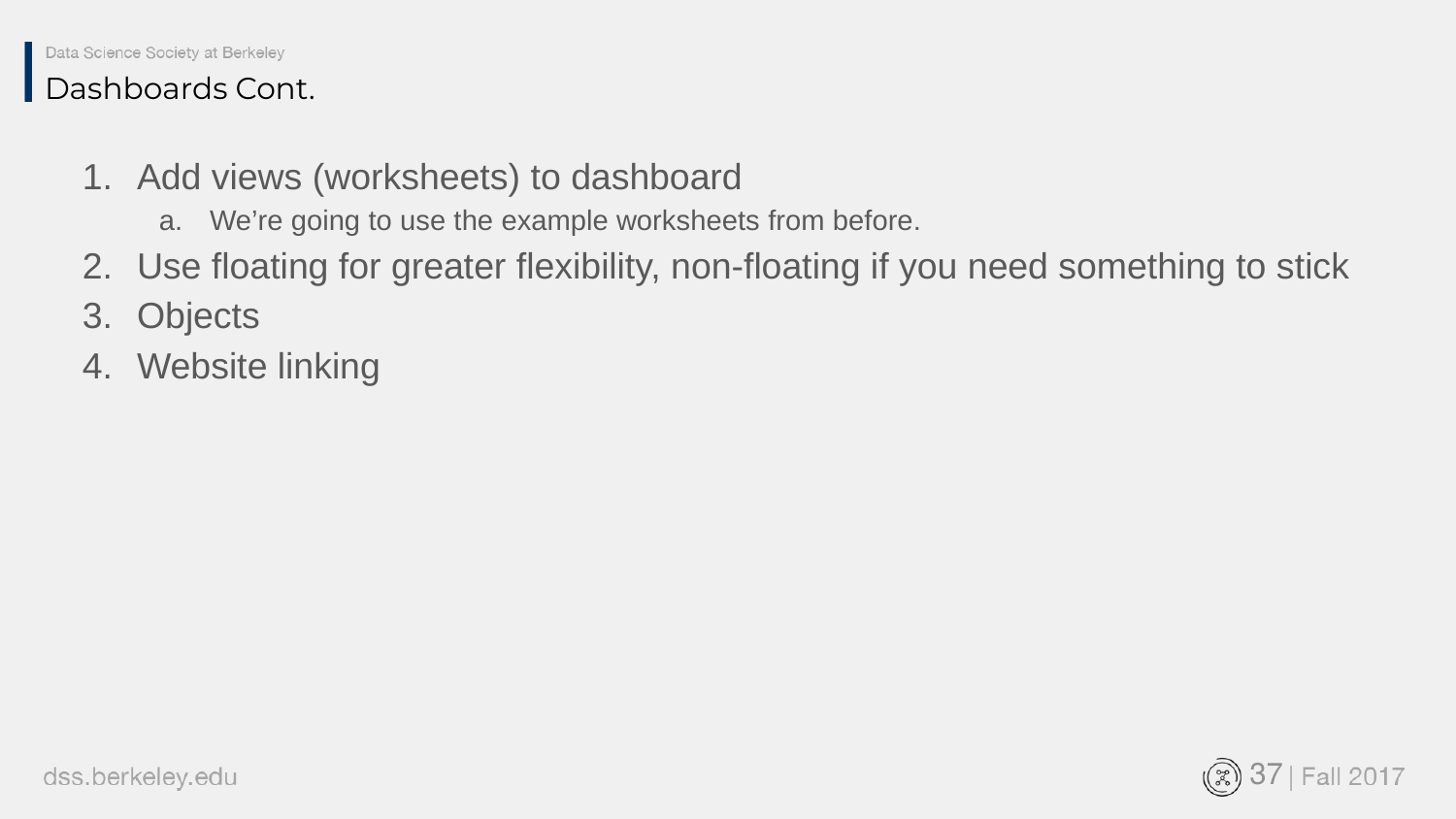

Dashboards Cont.
Add views (worksheets) to dashboard
We’re going to use the example worksheets from before.
Use floating for greater flexibility, non-floating if you need something to stick
Objects
Website linking

37